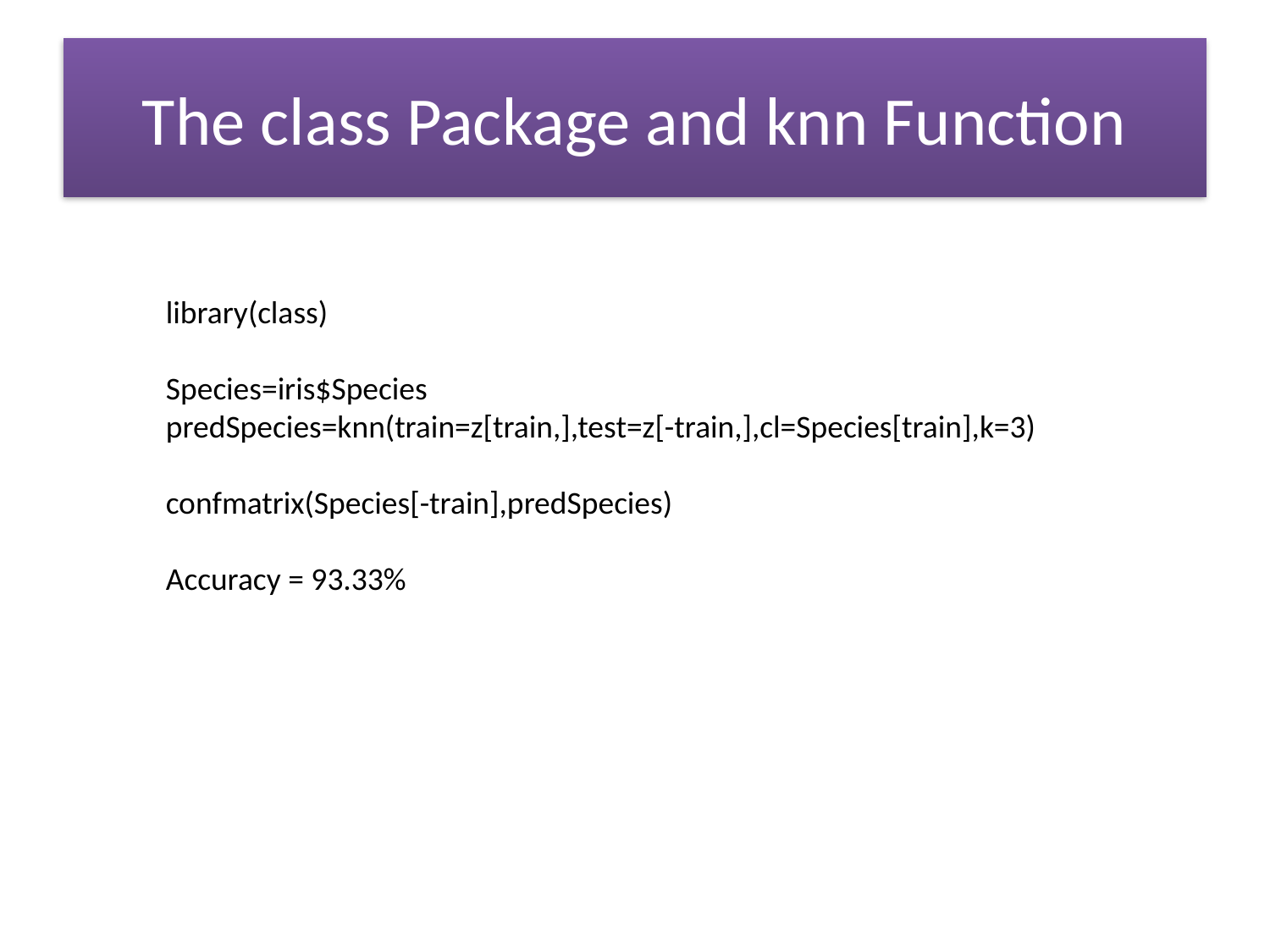

# The class Package and knn Function
library(class)

Species=iris$Species
predSpecies=knn(train=z[train,],test=z[-train,],cl=Species[train],k=3)

confmatrix(Species[-train],predSpecies)

Accuracy = 93.33%